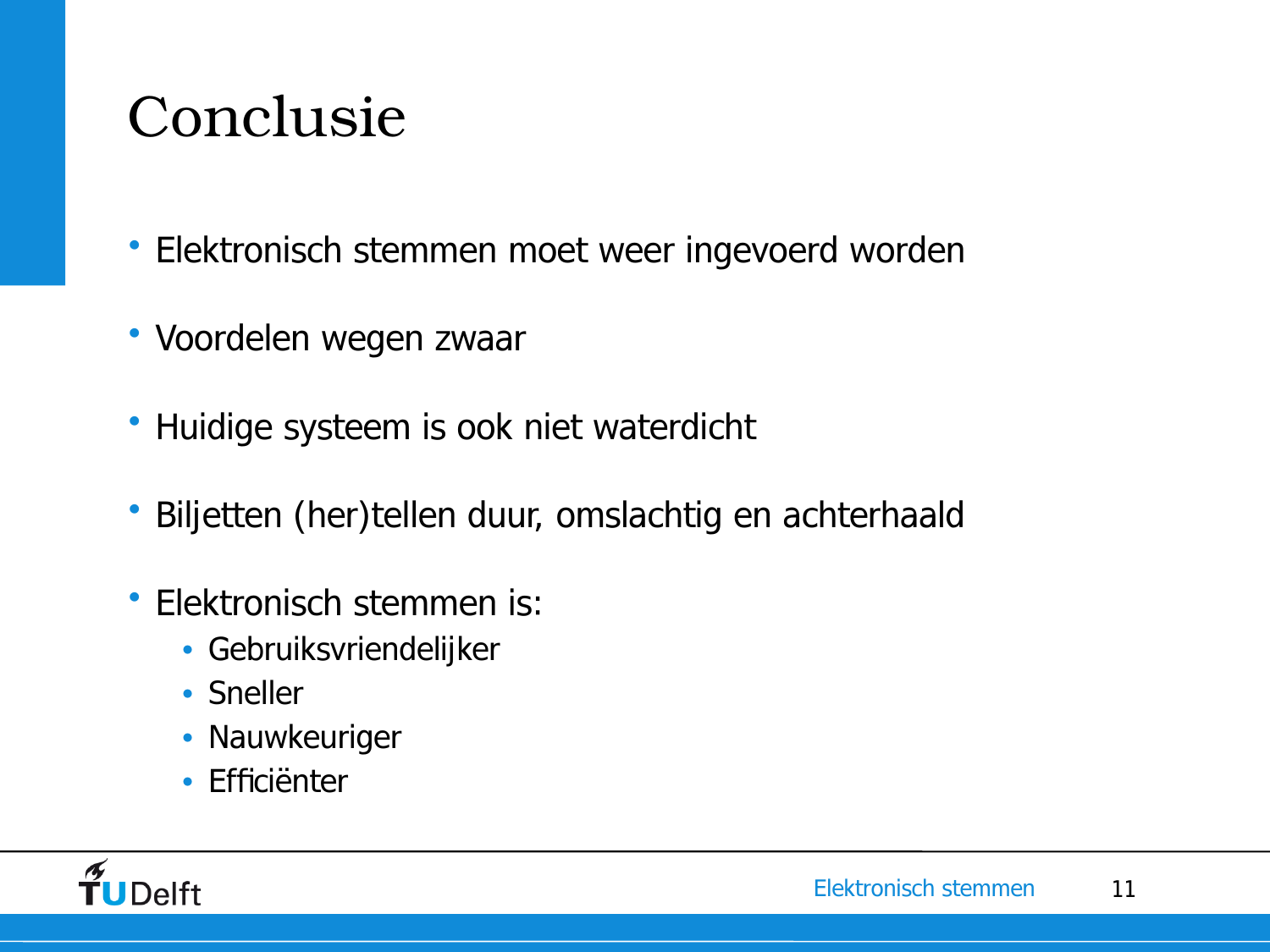

# Conclusie
Elektronisch stemmen moet weer ingevoerd worden

Voordelen wegen zwaar

Huidige systeem is ook niet waterdicht

Biljetten (her)tellen duur, omslachtig en achterhaald

Elektronisch stemmen is:
Gebruiksvriendelijker
Sneller
Nauwkeuriger
Efficiënter